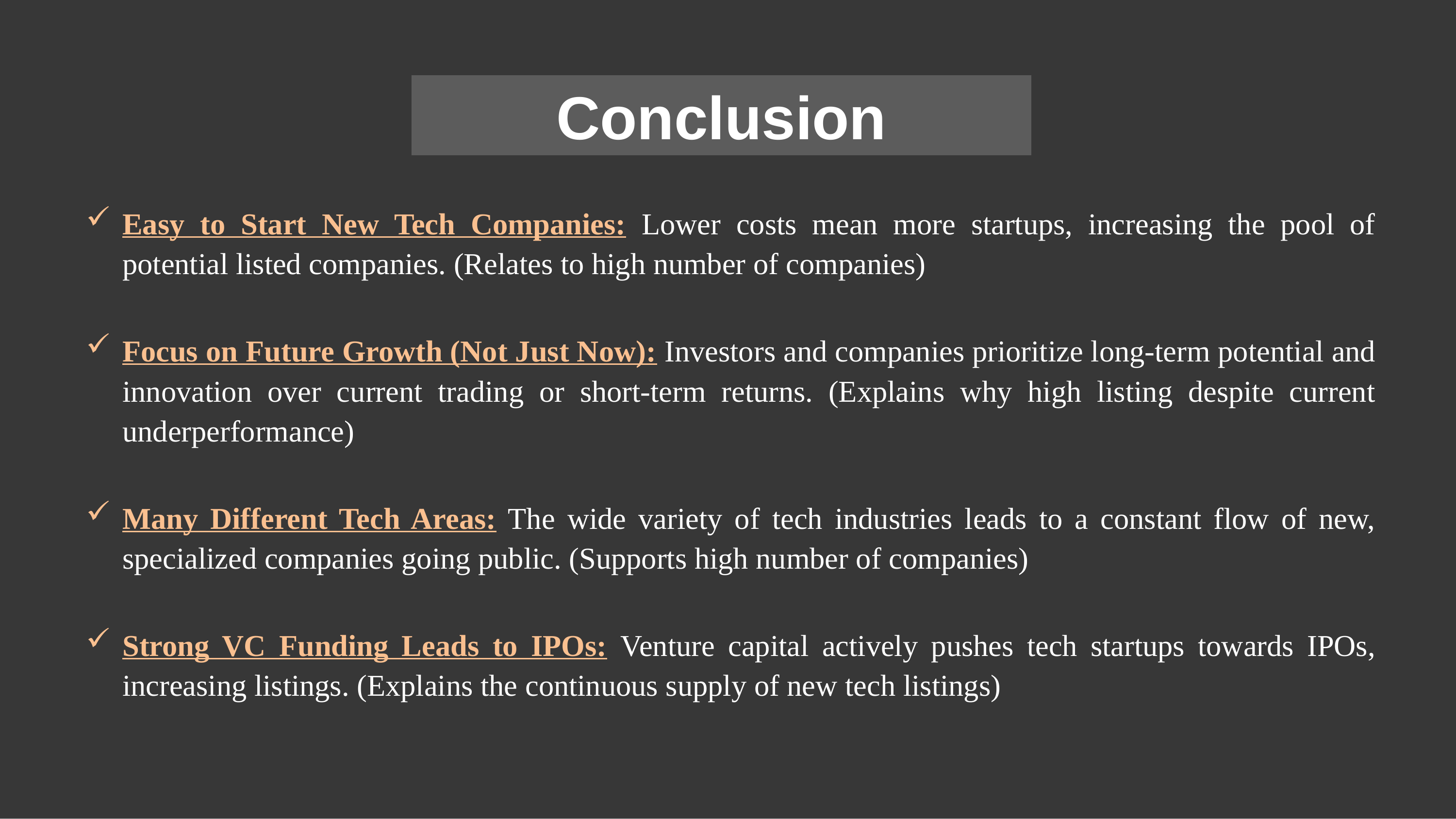

Conclusion
Easy to Start New Tech Companies: Lower costs mean more startups, increasing the pool of potential listed companies. (Relates to high number of companies)

Focus on Future Growth (Not Just Now): Investors and companies prioritize long-term potential and innovation over current trading or short-term returns. (Explains why high listing despite current underperformance)

Many Different Tech Areas: The wide variety of tech industries leads to a constant flow of new, specialized companies going public. (Supports high number of companies)

Strong VC Funding Leads to IPOs: Venture capital actively pushes tech startups towards IPOs, increasing listings. (Explains the continuous supply of new tech listings)